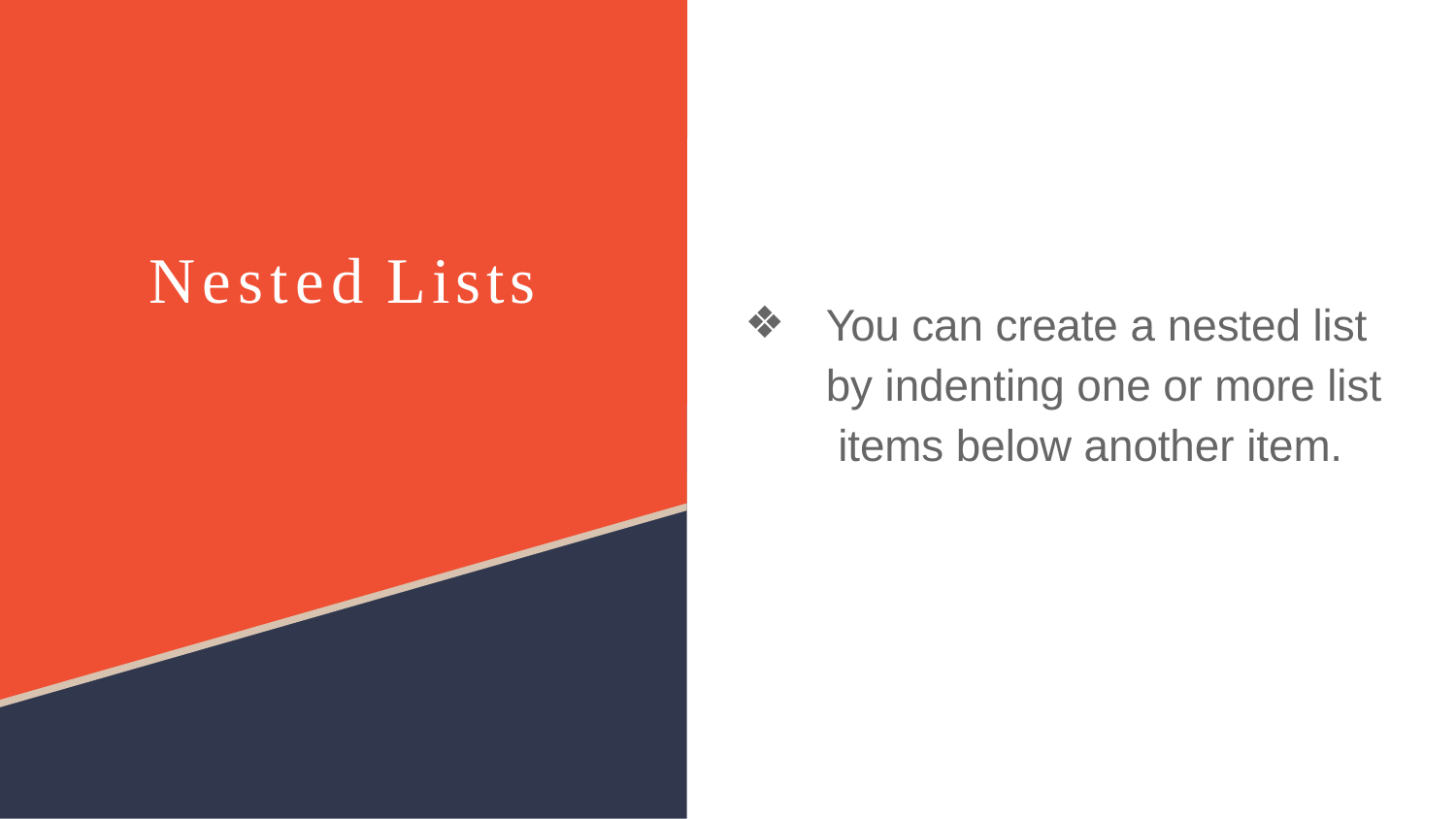

# Nested Lists
You can create a nested list  by indenting one or more list  items below another item.